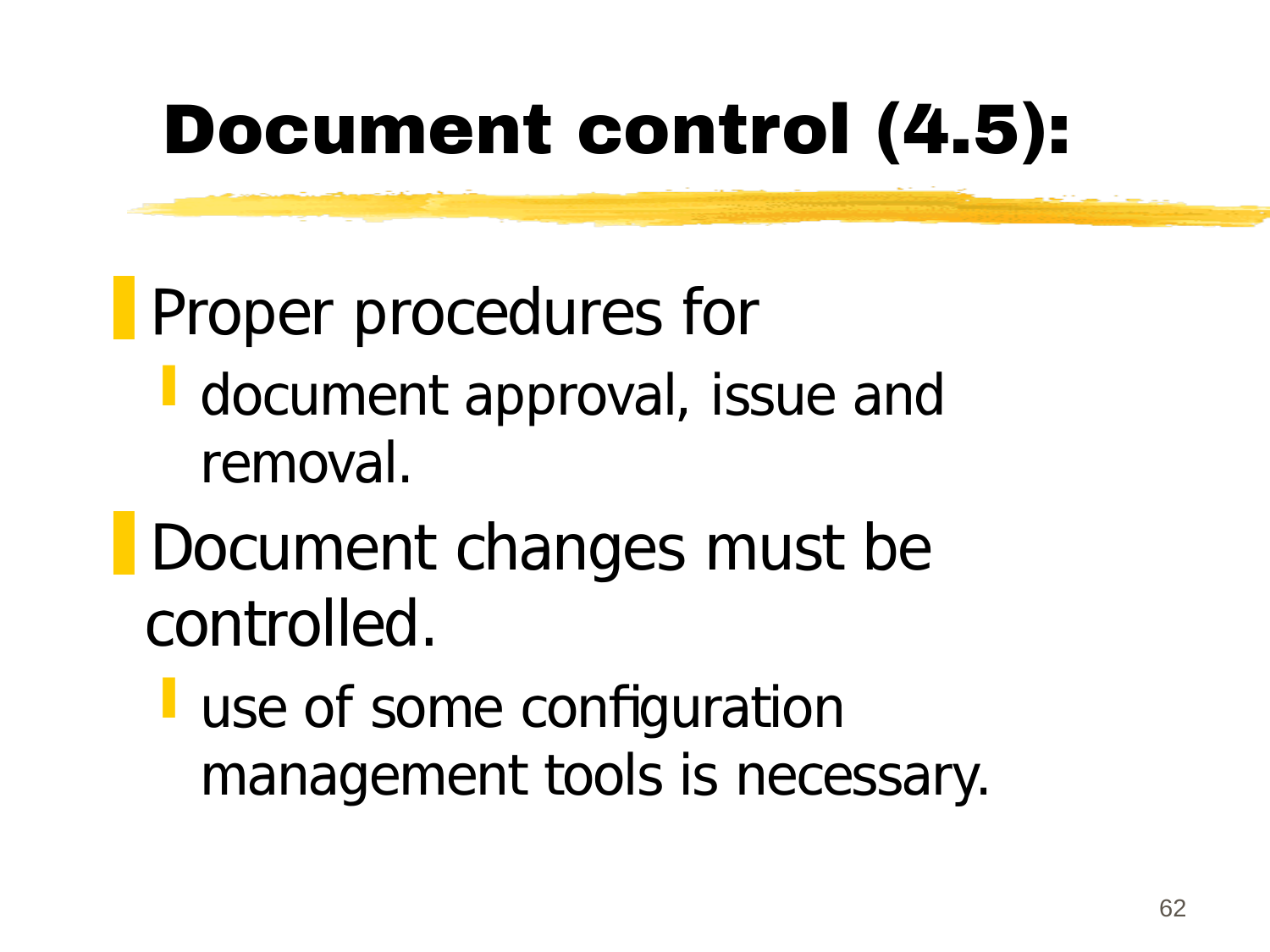

# Document control (4.5):
Proper procedures for
document approval, issue and removal.
Document changes must be controlled.
use of some configuration management tools is necessary.
62